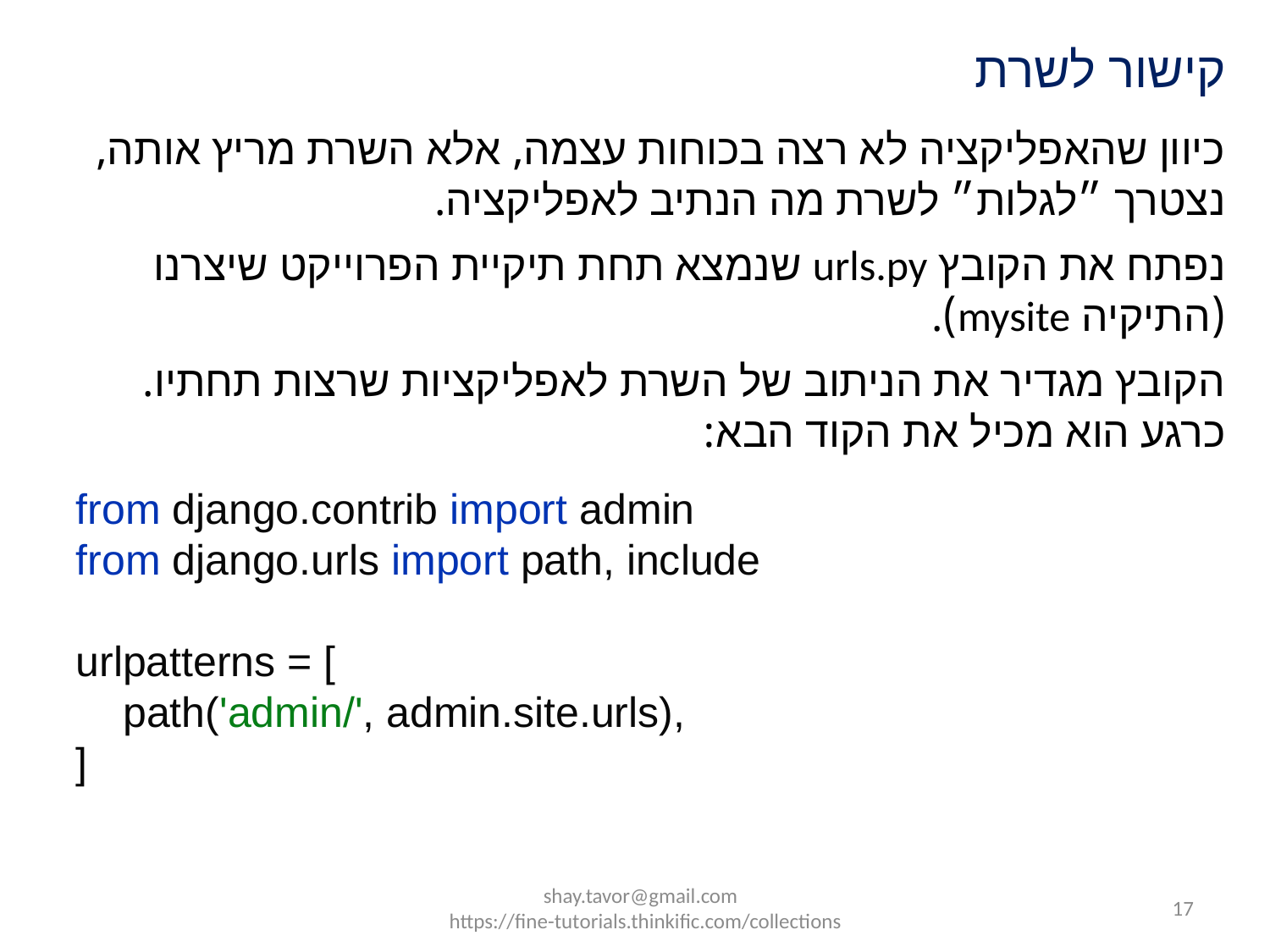

קישור לשרת
כיוון שהאפליקציה לא רצה בכוחות עצמה, אלא השרת מריץ אותה, נצטרך ״לגלות״ לשרת מה הנתיב לאפליקציה.
נפתח את הקובץ urls.py שנמצא תחת תיקיית הפרוייקט שיצרנו (התיקיה mysite).
הקובץ מגדיר את הניתוב של השרת לאפליקציות שרצות תחתיו. כרגע הוא מכיל את הקוד הבא:
from django.contrib import admin
from django.urls import path, include
urlpatterns = [
    path('admin/', admin.site.urls),
]
shay.tavor@gmail.com
https://fine-tutorials.thinkific.com/collections
17